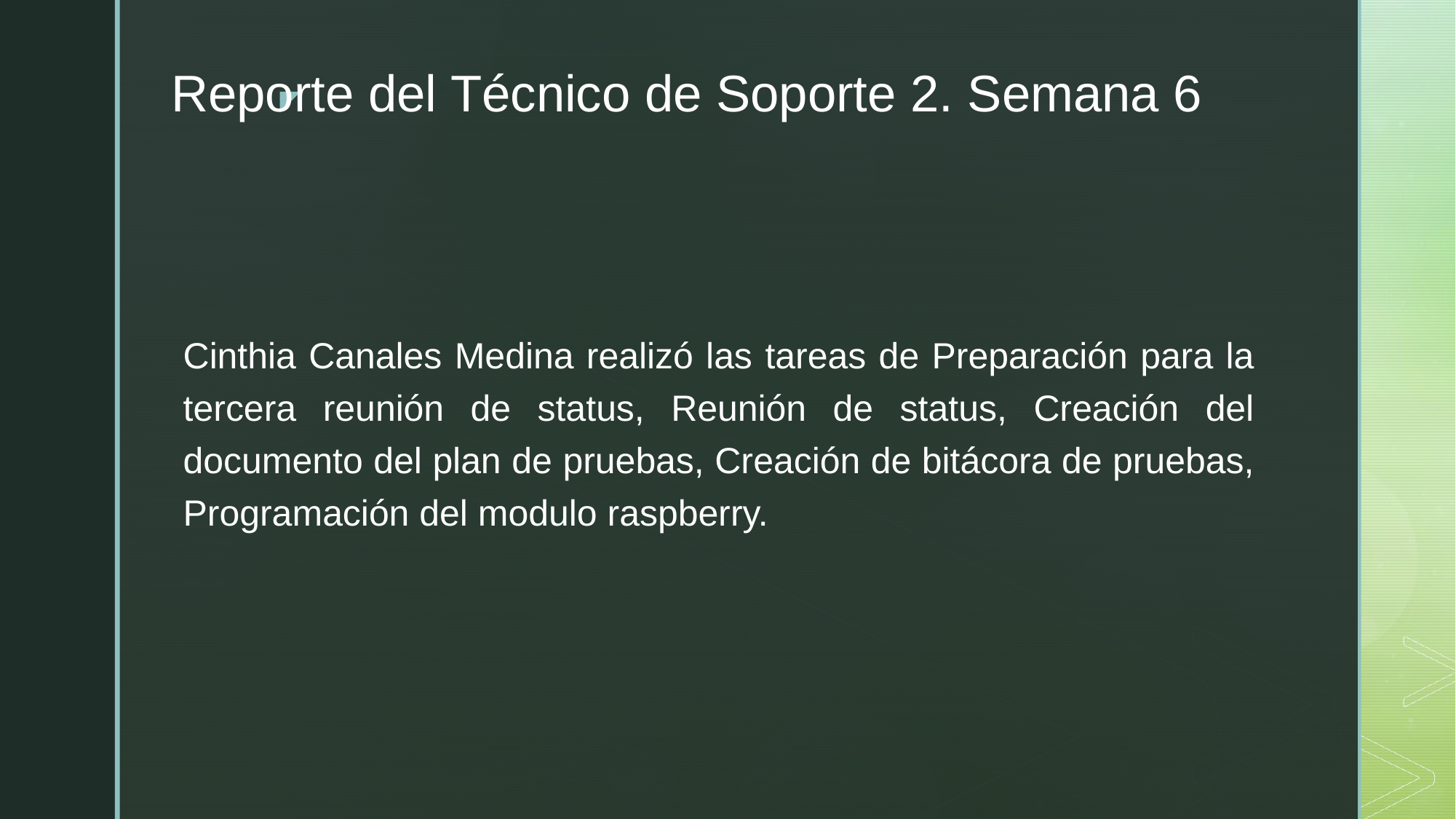

# Reporte del Técnico de Soporte 2. Semana 6
Cinthia Canales Medina realizó las tareas de Preparación para la tercera reunión de status, Reunión de status, Creación del documento del plan de pruebas, Creación de bitácora de pruebas, Programación del modulo raspberry.